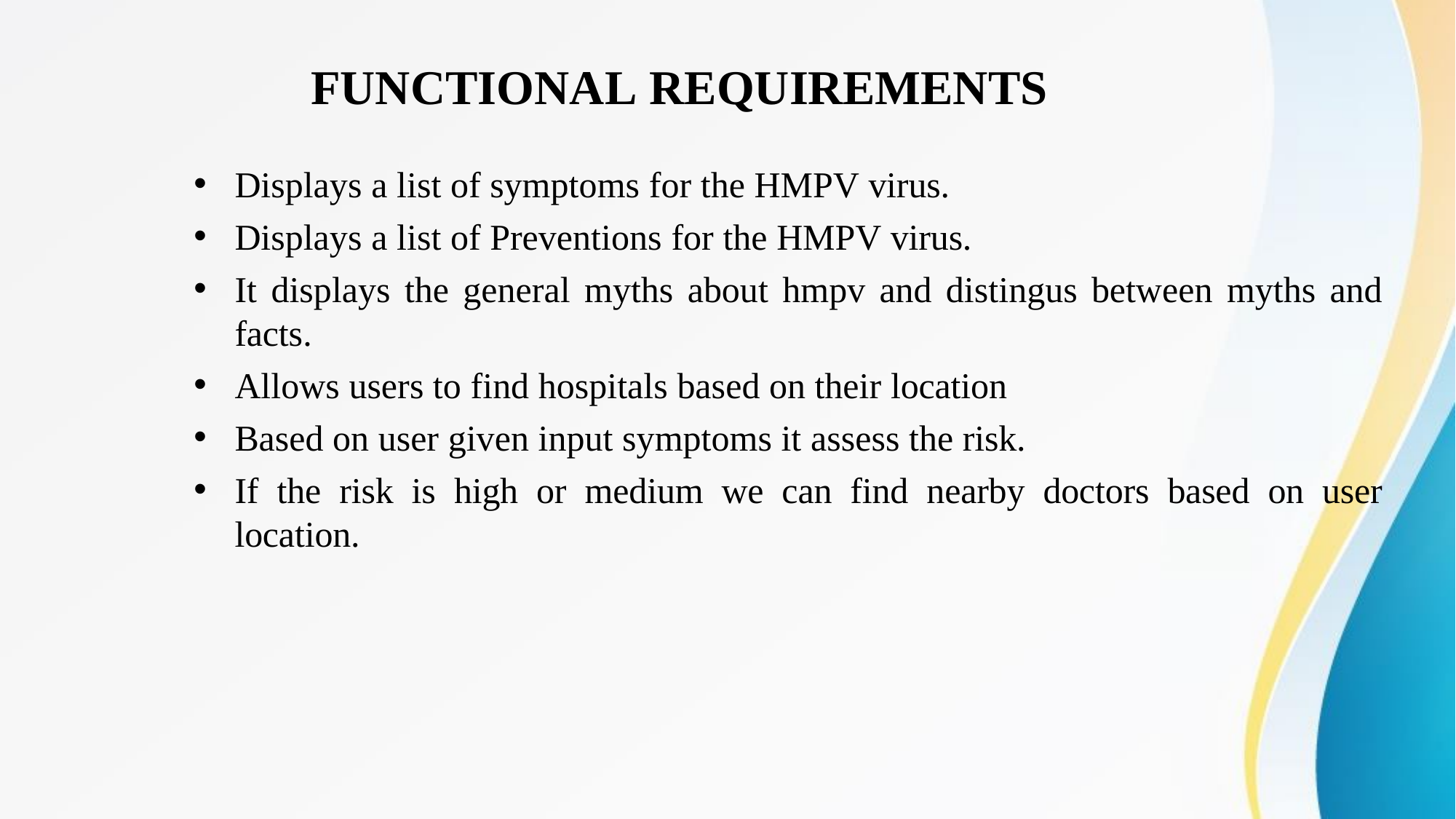

# FUNCTIONAL REQUIREMENTS
Displays a list of symptoms for the HMPV virus.
Displays a list of Preventions for the HMPV virus.
It displays the general myths about hmpv and distingus between myths and facts.
Allows users to find hospitals based on their location
Based on user given input symptoms it assess the risk.
If the risk is high or medium we can find nearby doctors based on user location.